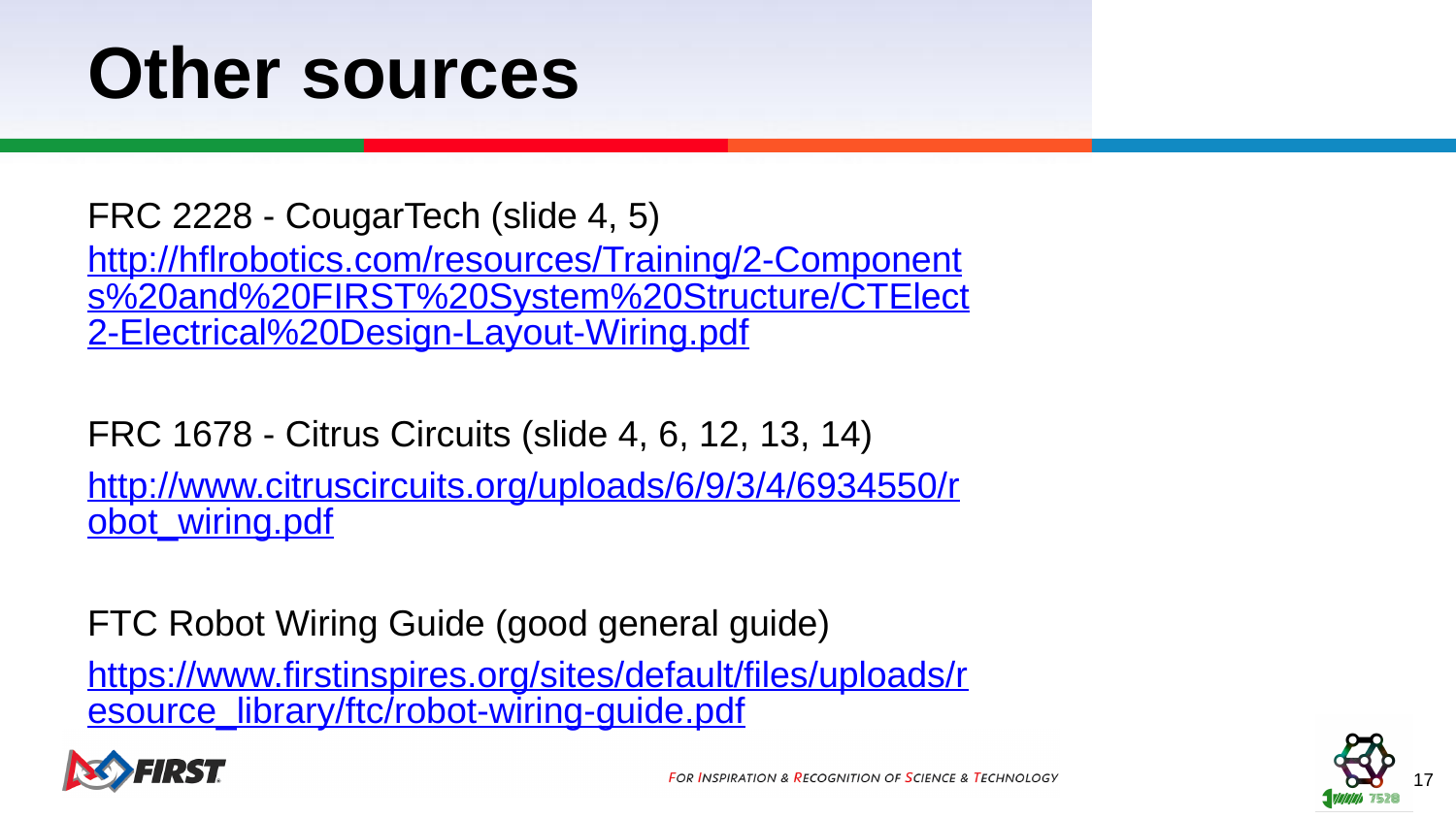

# Other sources
FRC 2228 - CougarTech (slide 4, 5)	http://hflrobotics.com/resources/Training/2-Components%20and%20FIRST%20System%20Structure/CTElect2-Electrical%20Design-Layout-Wiring.pdf

FRC 1678 - Citrus Circuits (slide 4, 6, 12, 13, 14)
http://www.citruscircuits.org/uploads/6/9/3/4/6934550/robot_wiring.pdf

FTC Robot Wiring Guide (good general guide)
https://www.firstinspires.org/sites/default/files/uploads/resource_library/ftc/robot-wiring-guide.pdf